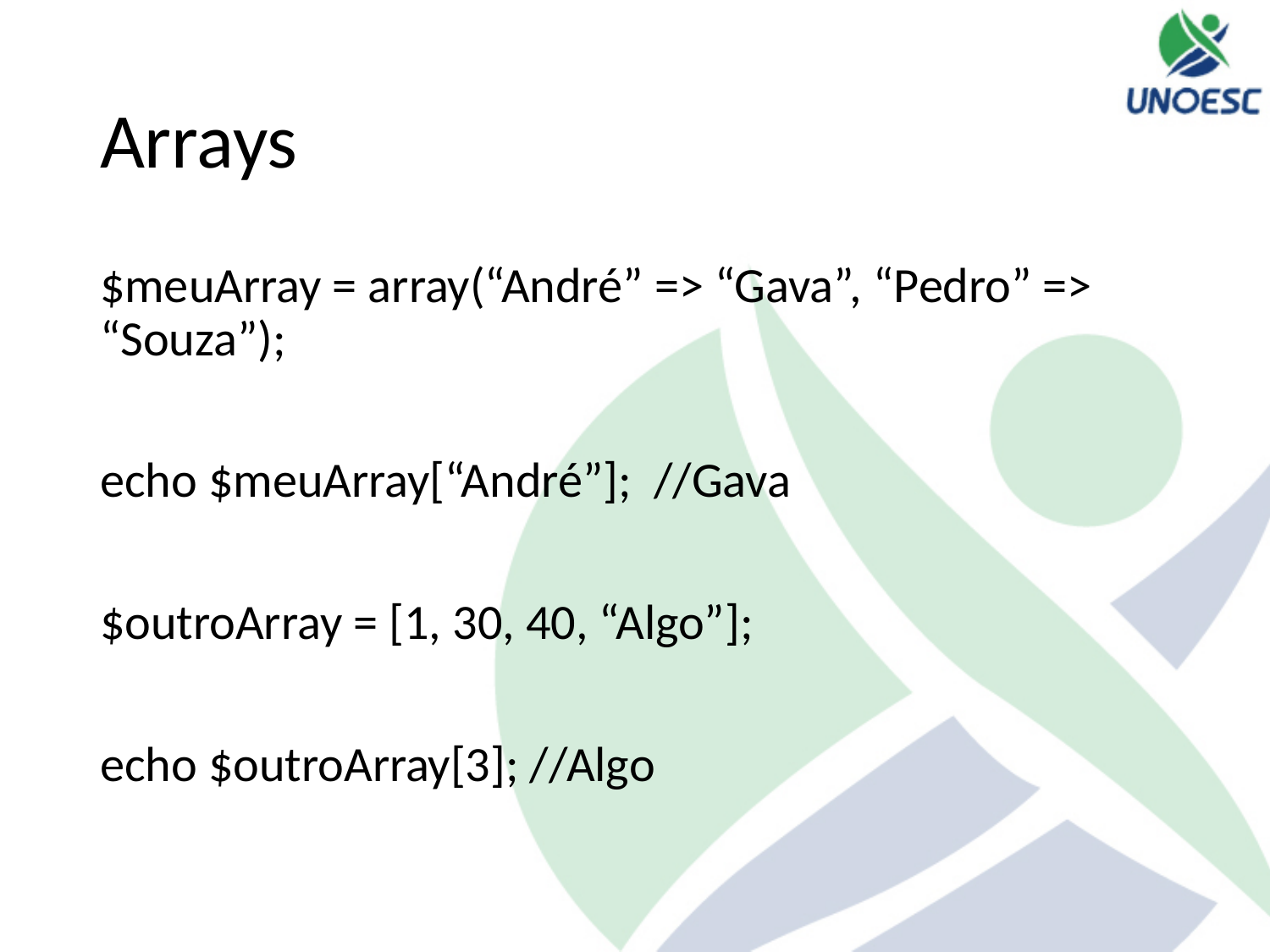

# Arrays
$meuArray = array(“André” => “Gava”, “Pedro” => “Souza”);

echo $meuArray[“André”];  //Gava

$outroArray = [1, 30, 40, “Algo”];

echo $outroArray[3]; //Algo